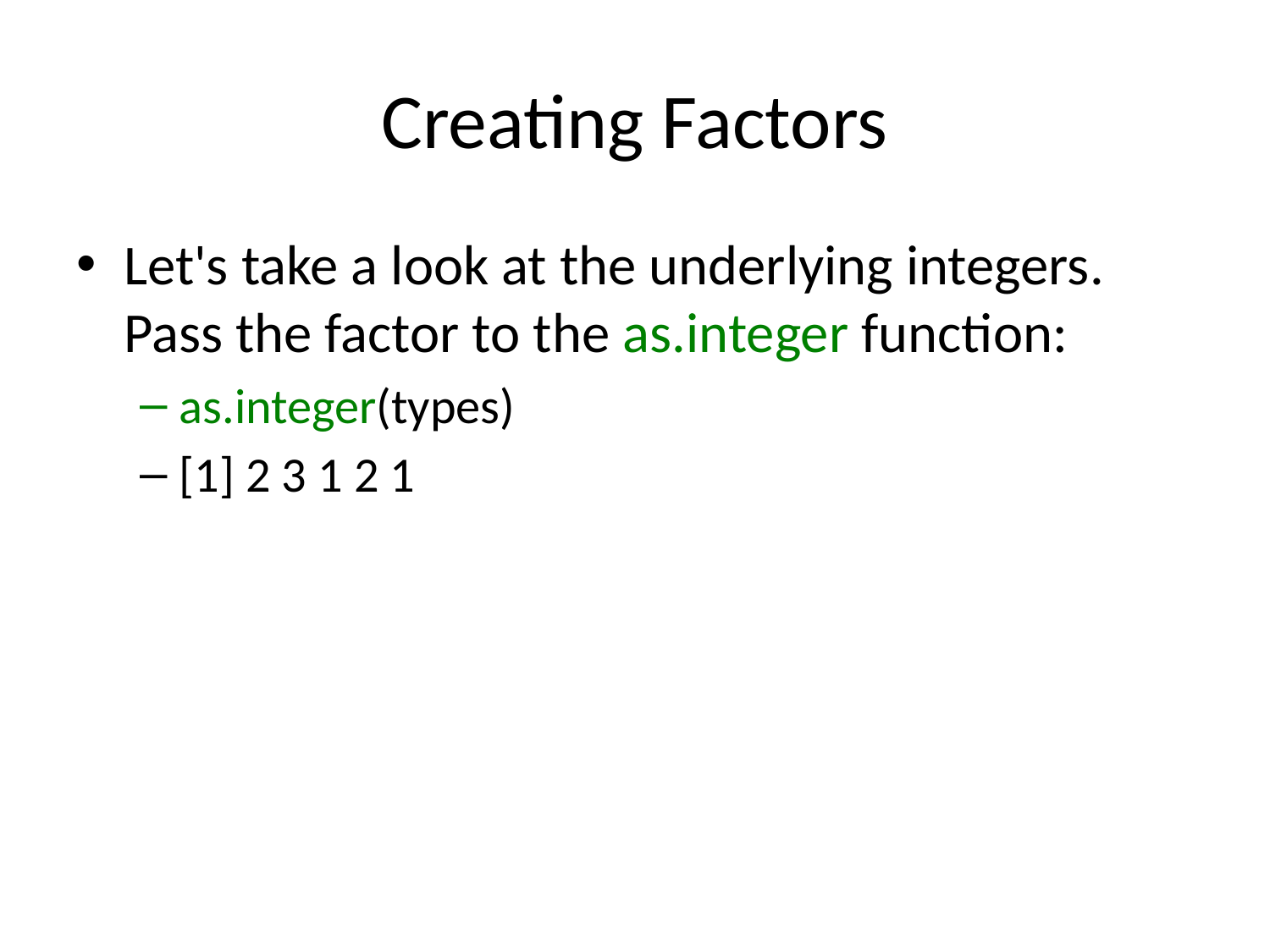

# Creating Factors
Let's take a look at the underlying integers. Pass the factor to the as.integer function:
as.integer(types)
[1] 2 3 1 2 1